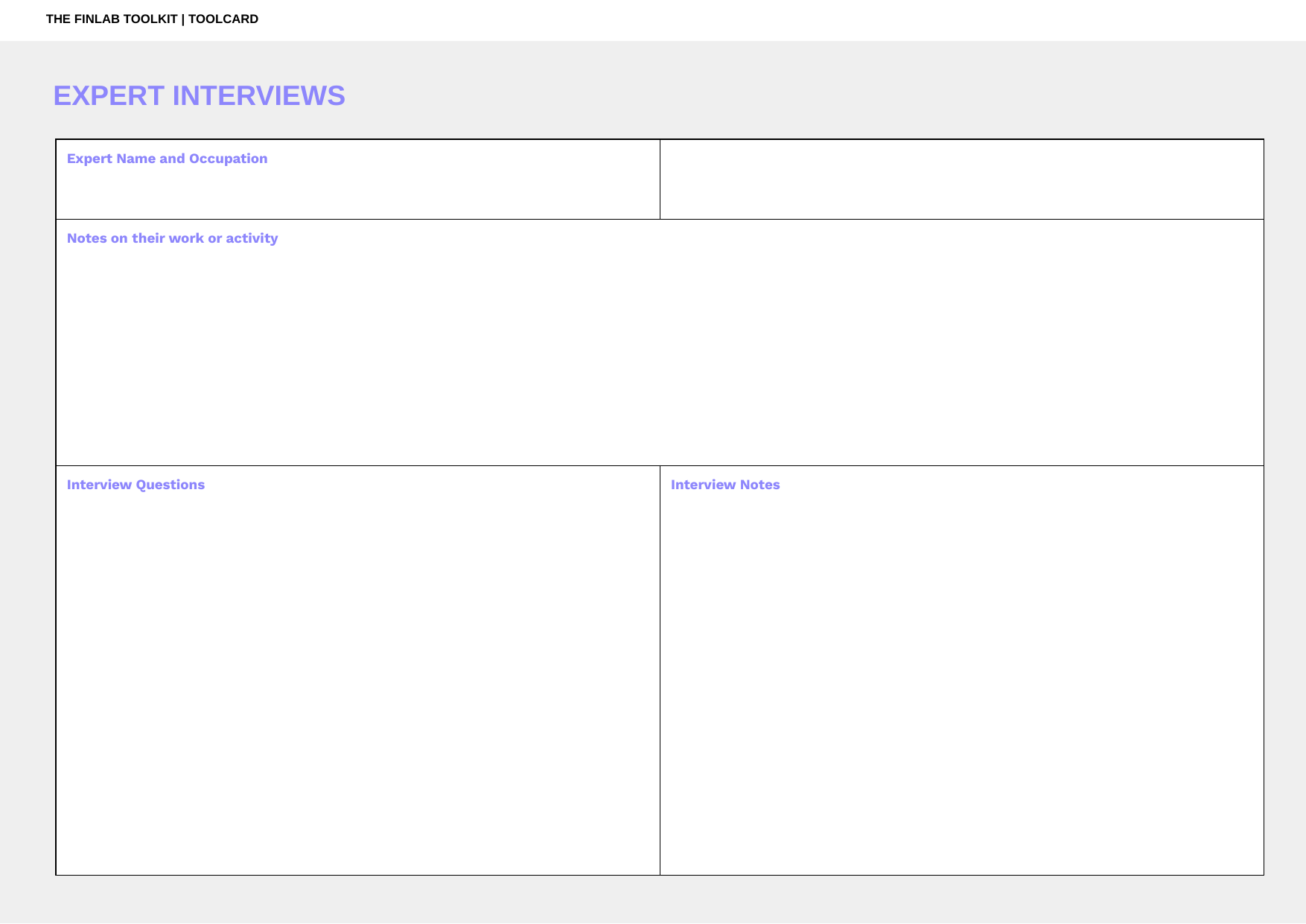

THE FINLAB TOOLKIT | TOOLCARD

EXPERT INTERVIEWS
| Expert Name and Occupation |  |
| --- | --- |
| Notes on their work or activity |  |
| Interview Questions | Interview Notes |